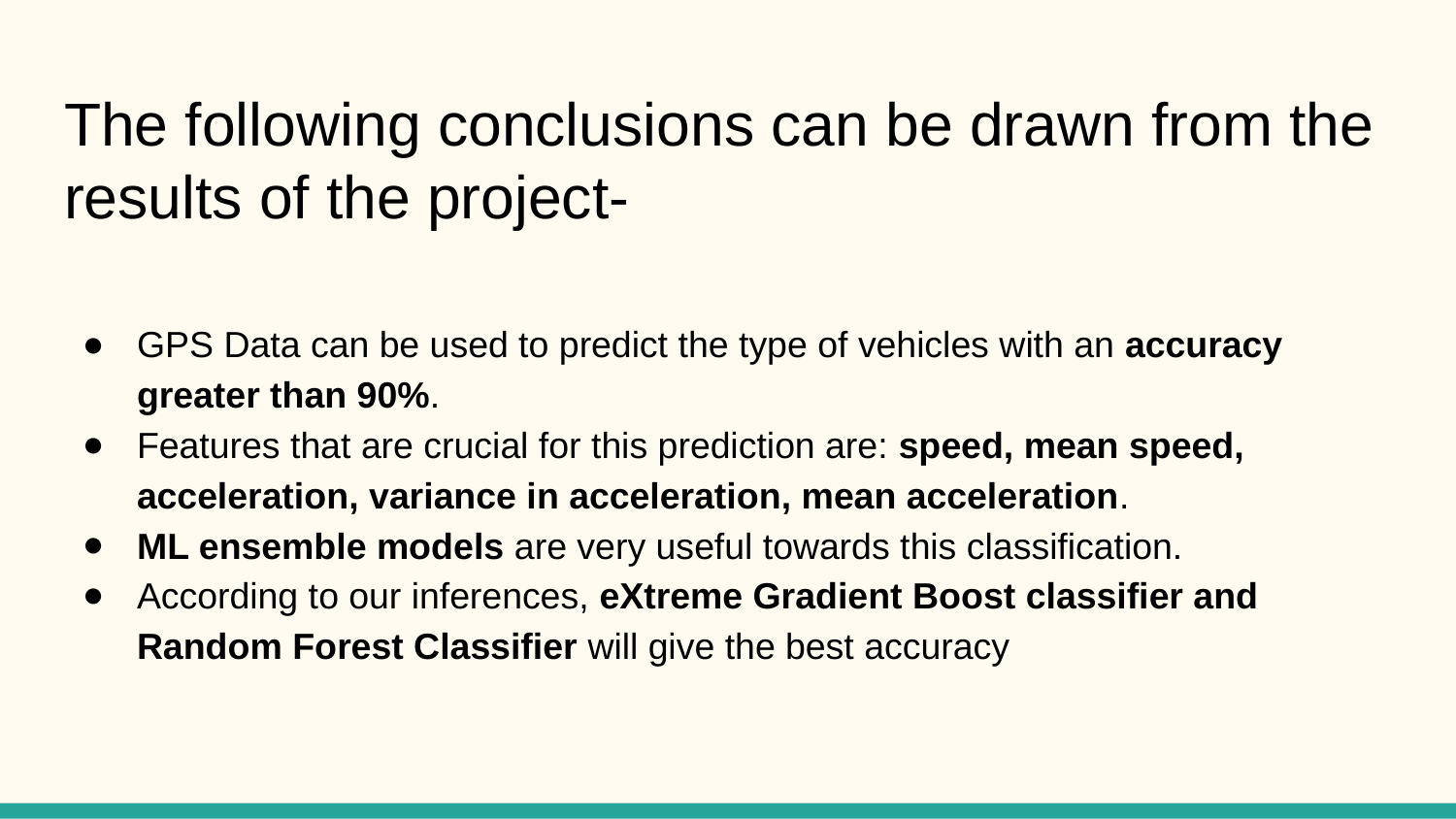

# The following conclusions can be drawn from the results of the project-
GPS Data can be used to predict the type of vehicles with an accuracy greater than 90%.
Features that are crucial for this prediction are: speed, mean speed, acceleration, variance in acceleration, mean acceleration.
ML ensemble models are very useful towards this classification.
According to our inferences, eXtreme Gradient Boost classifier and Random Forest Classifier will give the best accuracy